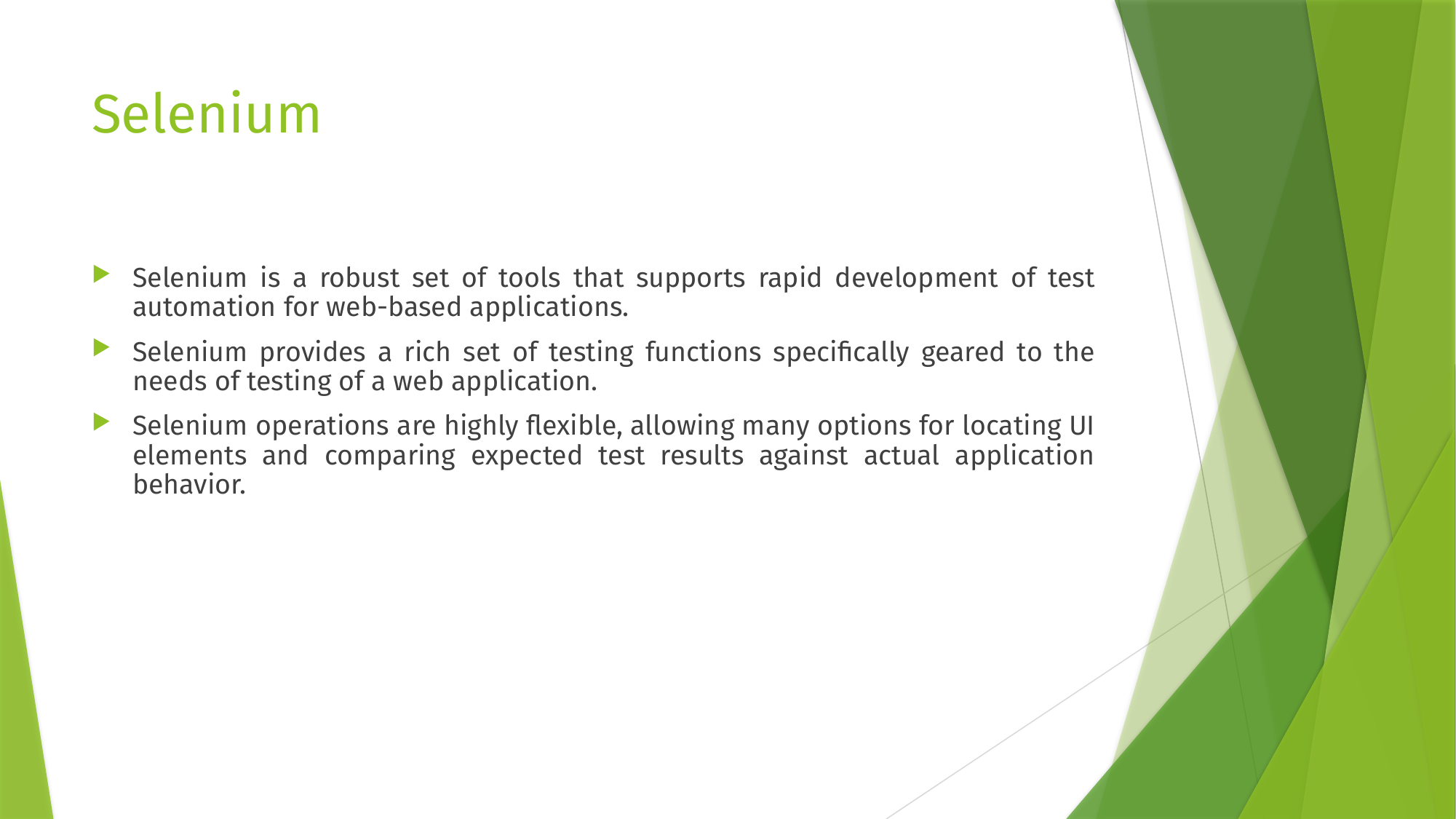

# Selenium
Selenium is a robust set of tools that supports rapid development of test automation for web-based applications.
Selenium provides a rich set of testing functions specifically geared to the needs of testing of a web application.
Selenium operations are highly flexible, allowing many options for locating UI elements and comparing expected test results against actual application behavior.